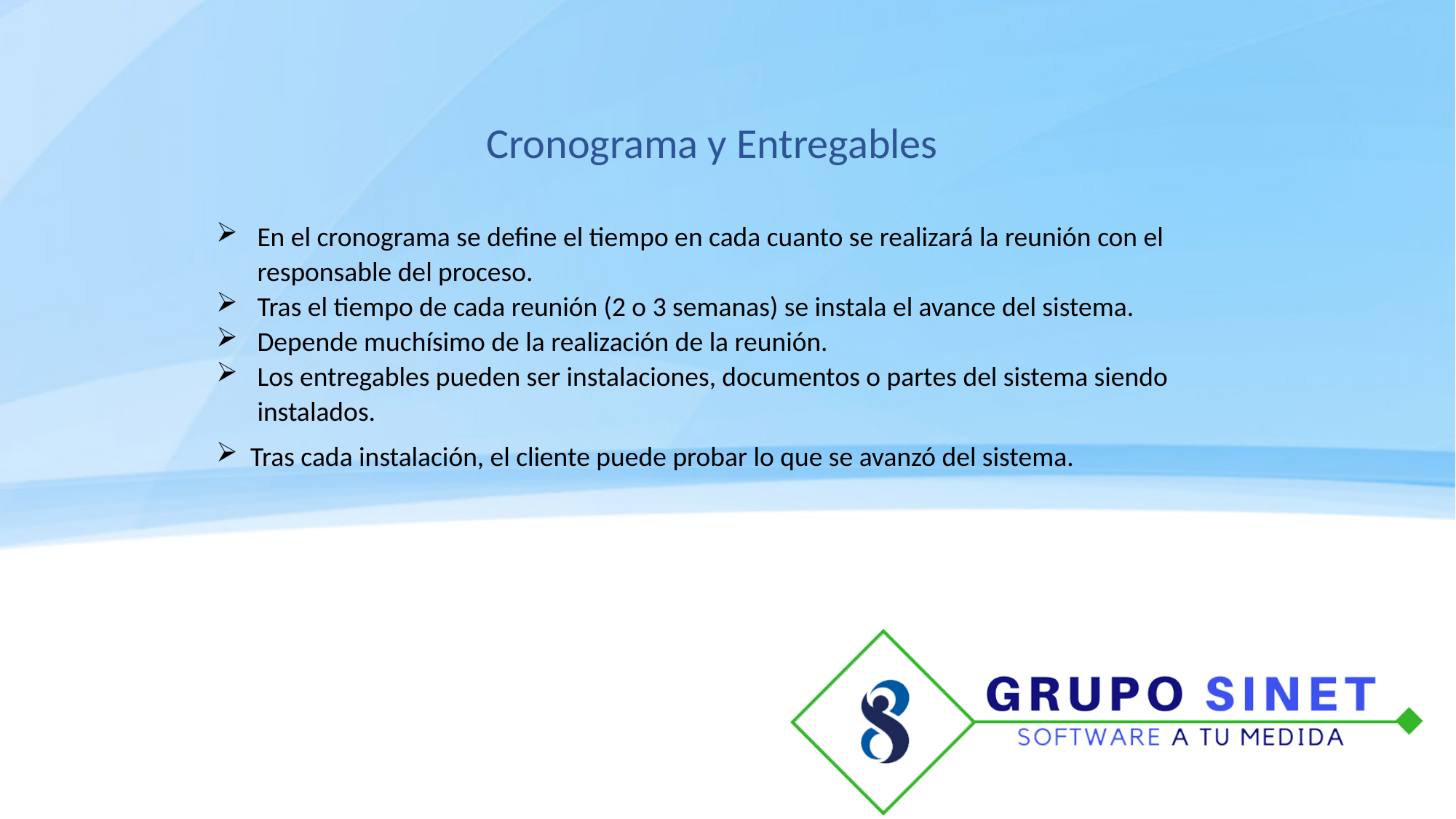

Cronograma y Entregables
En el cronograma se define el tiempo en cada cuanto se realizará la reunión con el responsable del proceso.
Tras el tiempo de cada reunión (2 o 3 semanas) se instala el avance del sistema.
Depende muchísimo de la realización de la reunión.
Los entregables pueden ser instalaciones, documentos o partes del sistema siendo instalados.
Tras cada instalación, el cliente puede probar lo que se avanzó del sistema.